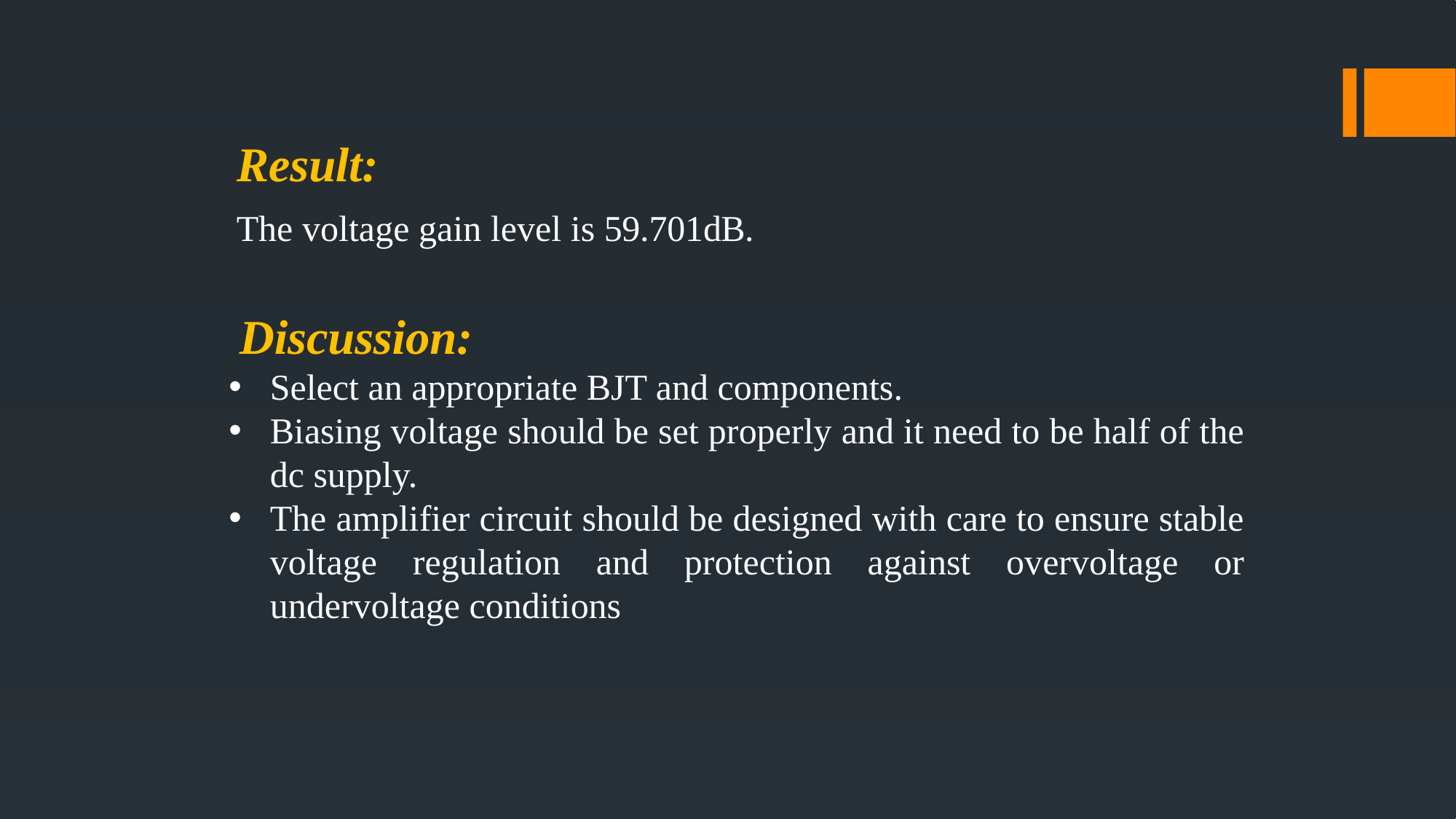

Result:
The voltage gain level is 59.701dB.

 Discussion:
Select an appropriate BJT and components.
Biasing voltage should be set properly and it need to be half of the dc supply.
The amplifier circuit should be designed with care to ensure stable voltage regulation and protection against overvoltage or undervoltage conditions